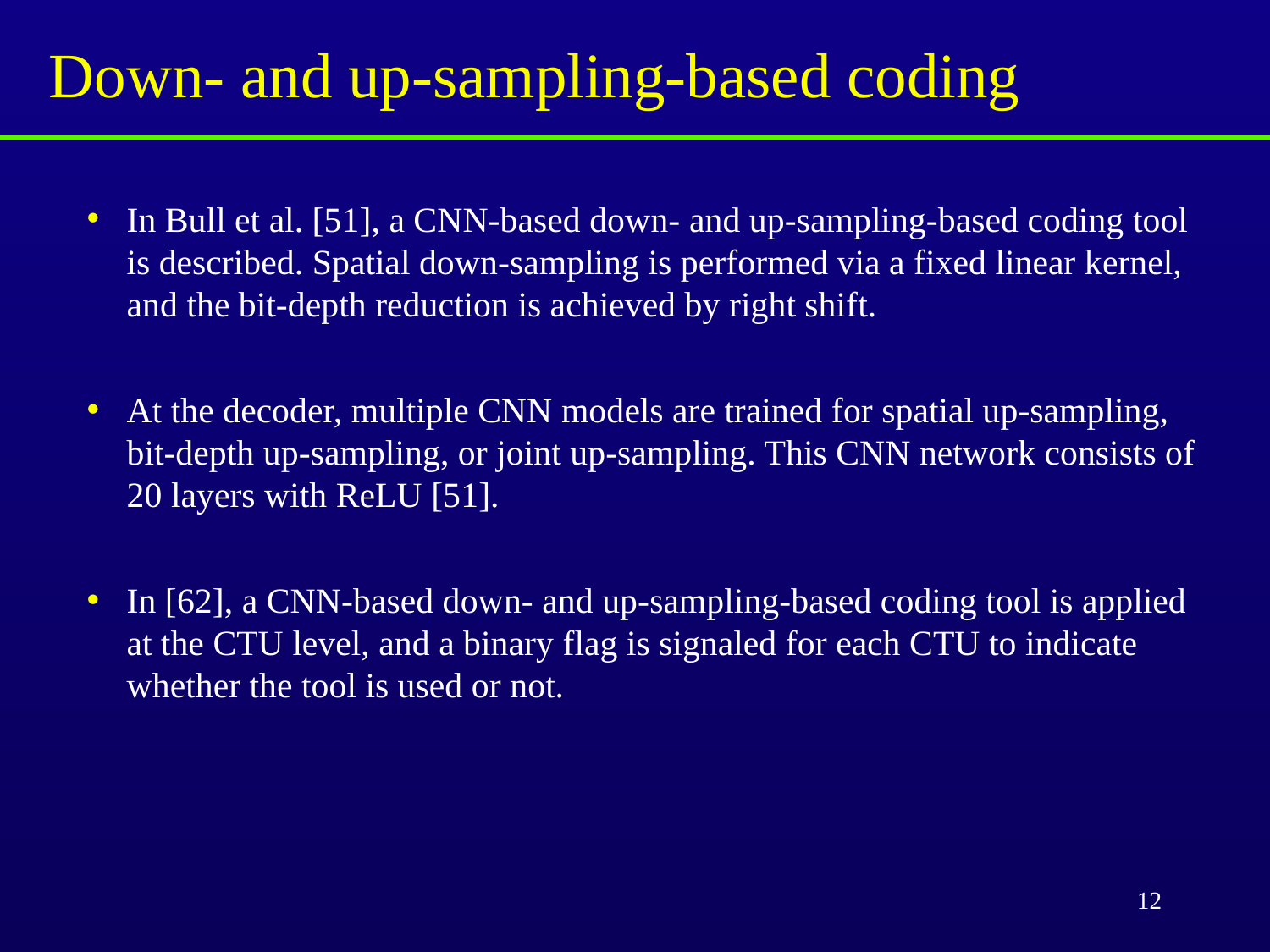

# Down- and up-sampling-based coding
In Bull et al. [51], a CNN-based down- and up-sampling-based coding tool is described. Spatial down-sampling is performed via a fixed linear kernel, and the bit-depth reduction is achieved by right shift.

At the decoder, multiple CNN models are trained for spatial up-sampling, bit-depth up-sampling, or joint up-sampling. This CNN network consists of 20 layers with ReLU [51].

In [62], a CNN-based down- and up-sampling-based coding tool is applied at the CTU level, and a binary flag is signaled for each CTU to indicate whether the tool is used or not.

12